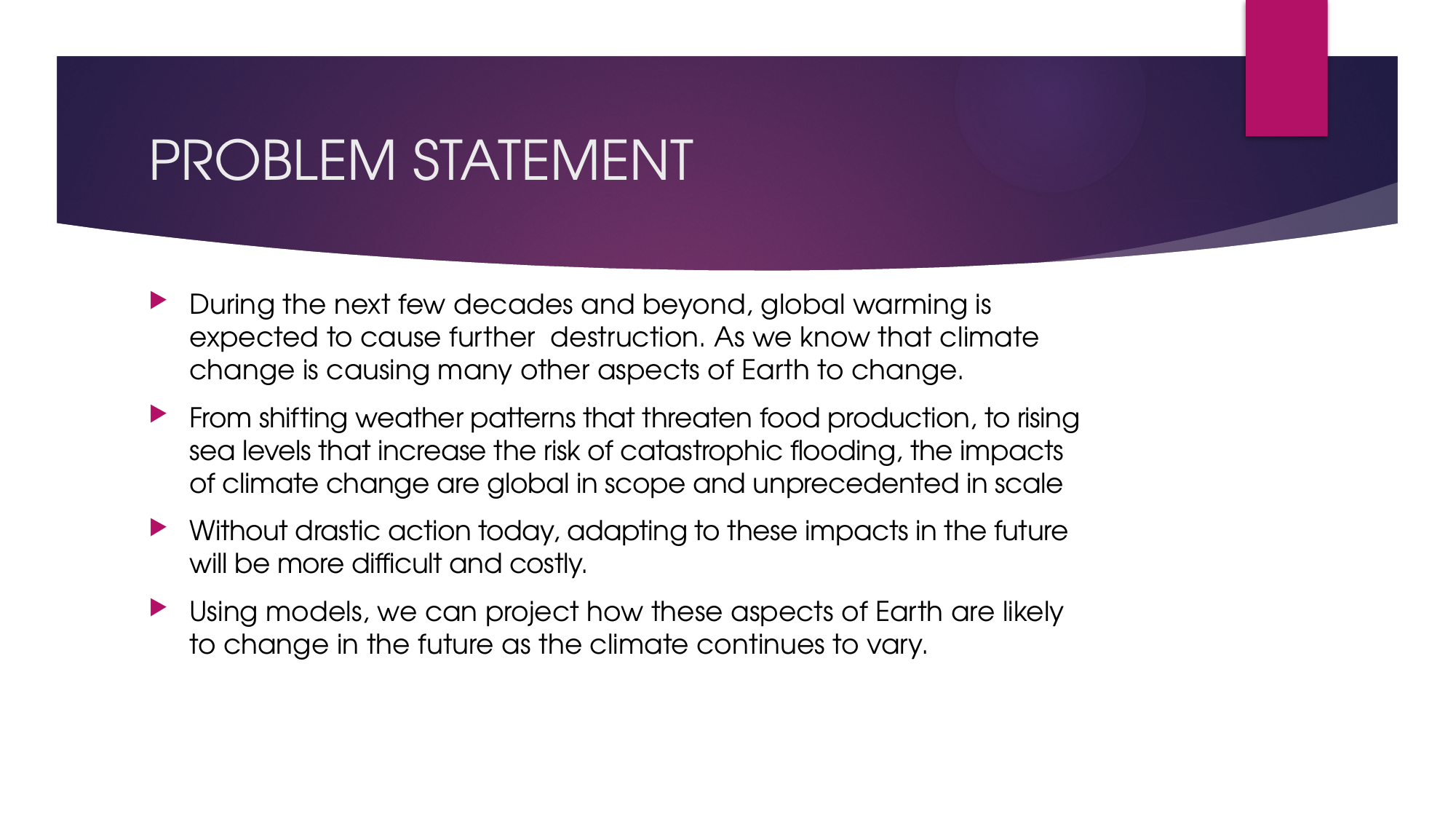

# PROBLEM STATEMENT
During the next few decades and beyond, global warming is expected to cause further  destruction. As we know that climate change is causing many other aspects of Earth to change.
From shifting weather patterns that threaten food production, to rising sea levels that increase the risk of catastrophic flooding, the impacts of climate change are global in scope and unprecedented in scale
Without drastic action today, adapting to these impacts in the future will be more difficult and costly.
Using models, we can project how these aspects of Earth are likely to change in the future as the climate continues to vary.